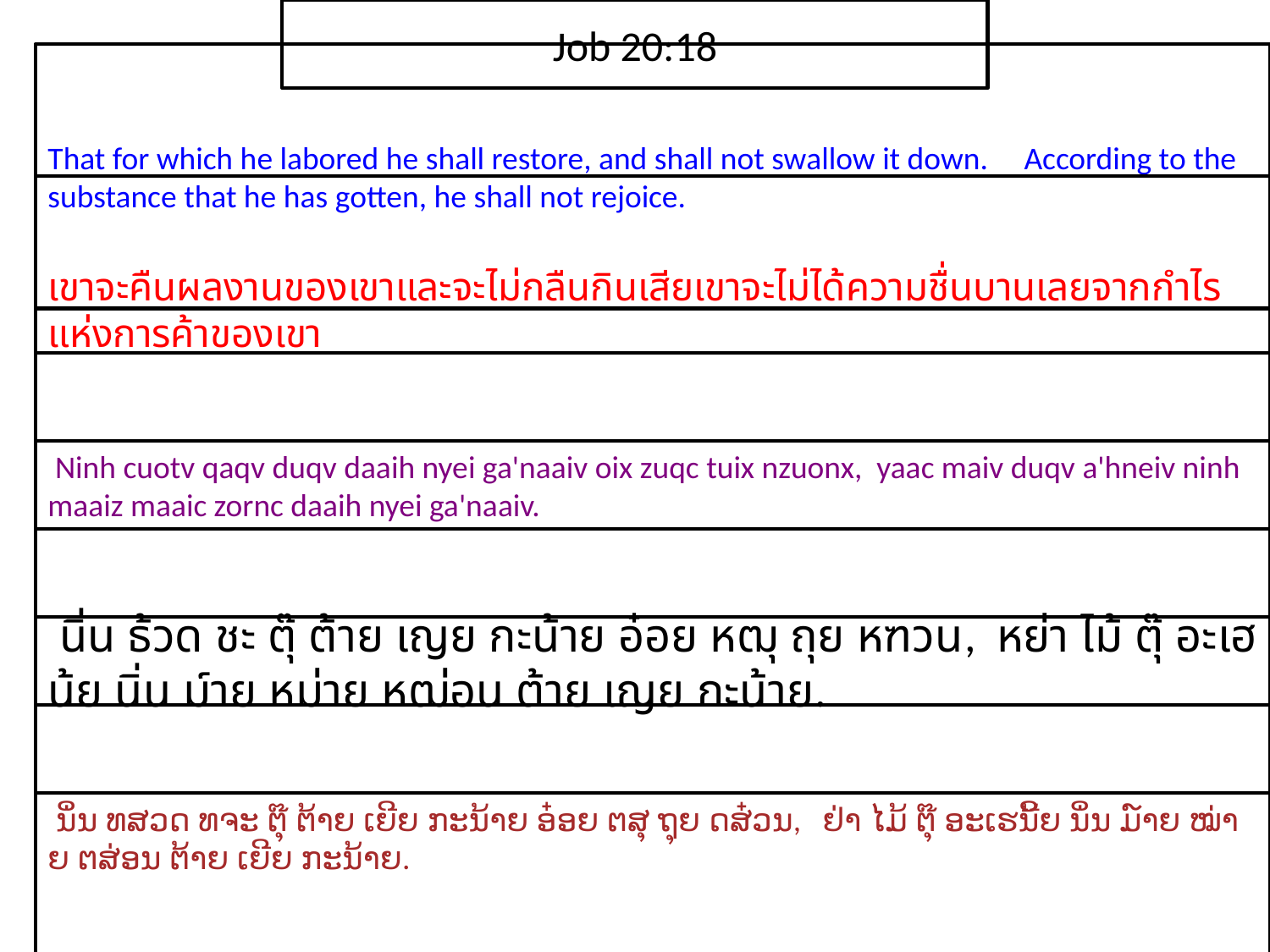

Job 20:18
That for which he labored he shall restore, and shall not swallow it down.     According to the substance that he has gotten, he shall not rejoice.
เขา​จะ​คืน​ผลงาน​ของ​เขาและ​จะ​ไม่​กลืน​กิน​เสียเขา​จะ​ไม่ได้​ความ​ชื่น​บาน​เลยจาก​กำไร​แห่ง​การค้า​ของ​เขา
 Ninh cuotv qaqv duqv daaih nyei ga'naaiv oix zuqc tuix nzuonx,  yaac maiv duqv a'hneiv ninh maaiz maaic zornc daaih nyei ga'naaiv.
 นิ่น ธ้วด ชะ ตุ๊ ต้าย เญย กะน้าย อ๋อย หฒุ ถุย หฑวน,  หย่า ไม้ ตุ๊ อะเฮน้ย นิ่น ม์าย หม่าย หฒ่อน ต้าย เญย กะน้าย.
 ນິ່ນ ທສວດ ທຈະ ຕຸ໊ ຕ້າຍ ເຍີຍ ກະນ້າຍ ອ໋ອຍ ຕສຸ ຖຸຍ ດສ໋ວນ,   ຢ່າ ໄມ້ ຕຸ໊ ອະເຮນີ້ຍ ນິ່ນ ມ໌າຍ ໝ່າຍ ຕສ່ອນ ຕ້າຍ ເຍີຍ ກະນ້າຍ.